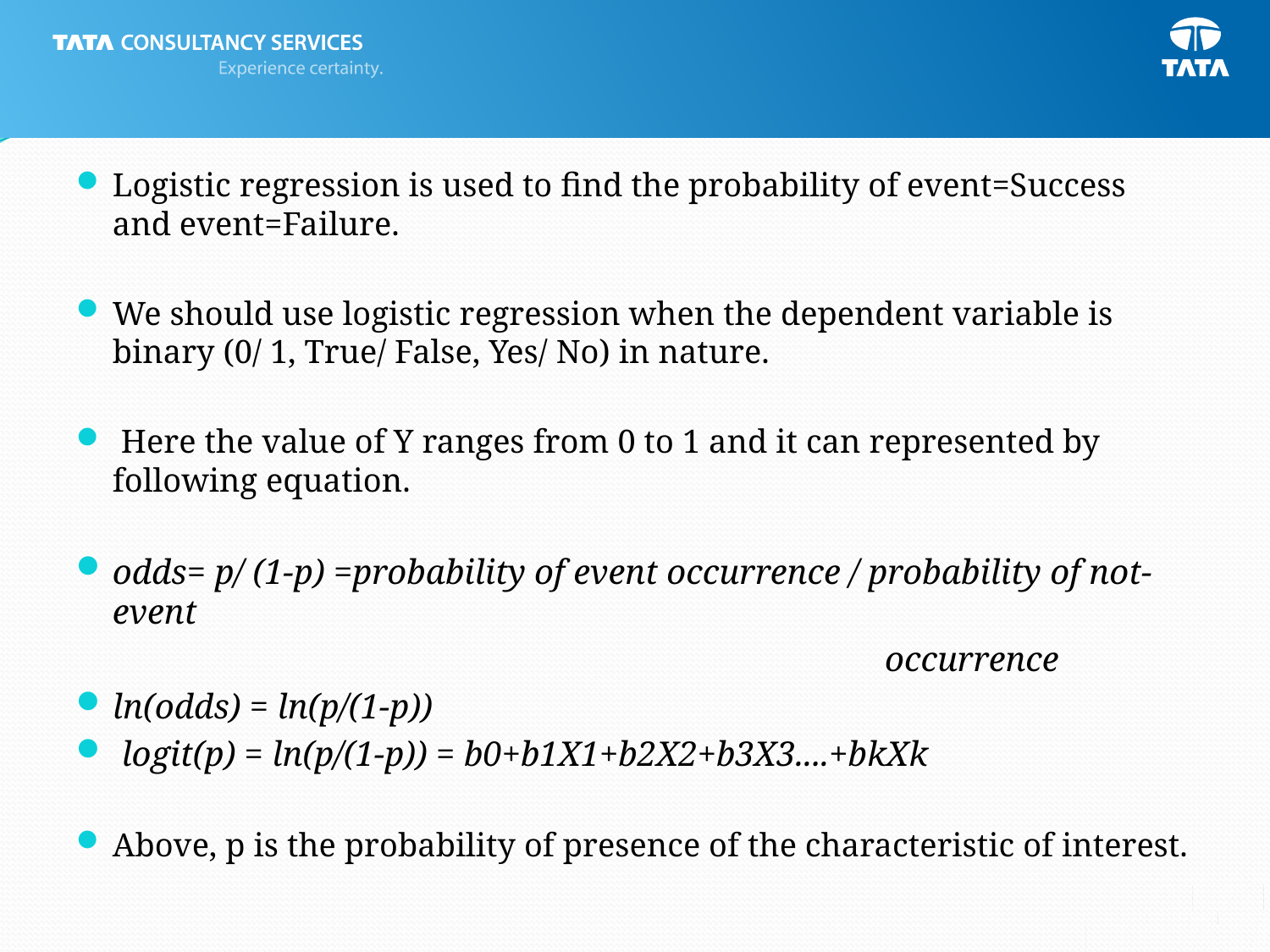

Logistic regression is used to find the probability of event=Success and event=Failure.

We should use logistic regression when the dependent variable is binary (0/ 1, True/ False, Yes/ No) in nature.

 Here the value of Y ranges from 0 to 1 and it can represented by following equation.

odds= p/ (1-p) =probability of event occurrence / probability of not-event
                                                                                           occurrence
ln(odds) = ln(p/(1-p))
 logit(p) = ln(p/(1-p)) = b0+b1X1+b2X2+b3X3....+bkXk

Above, p is the probability of presence of the characteristic of interest.